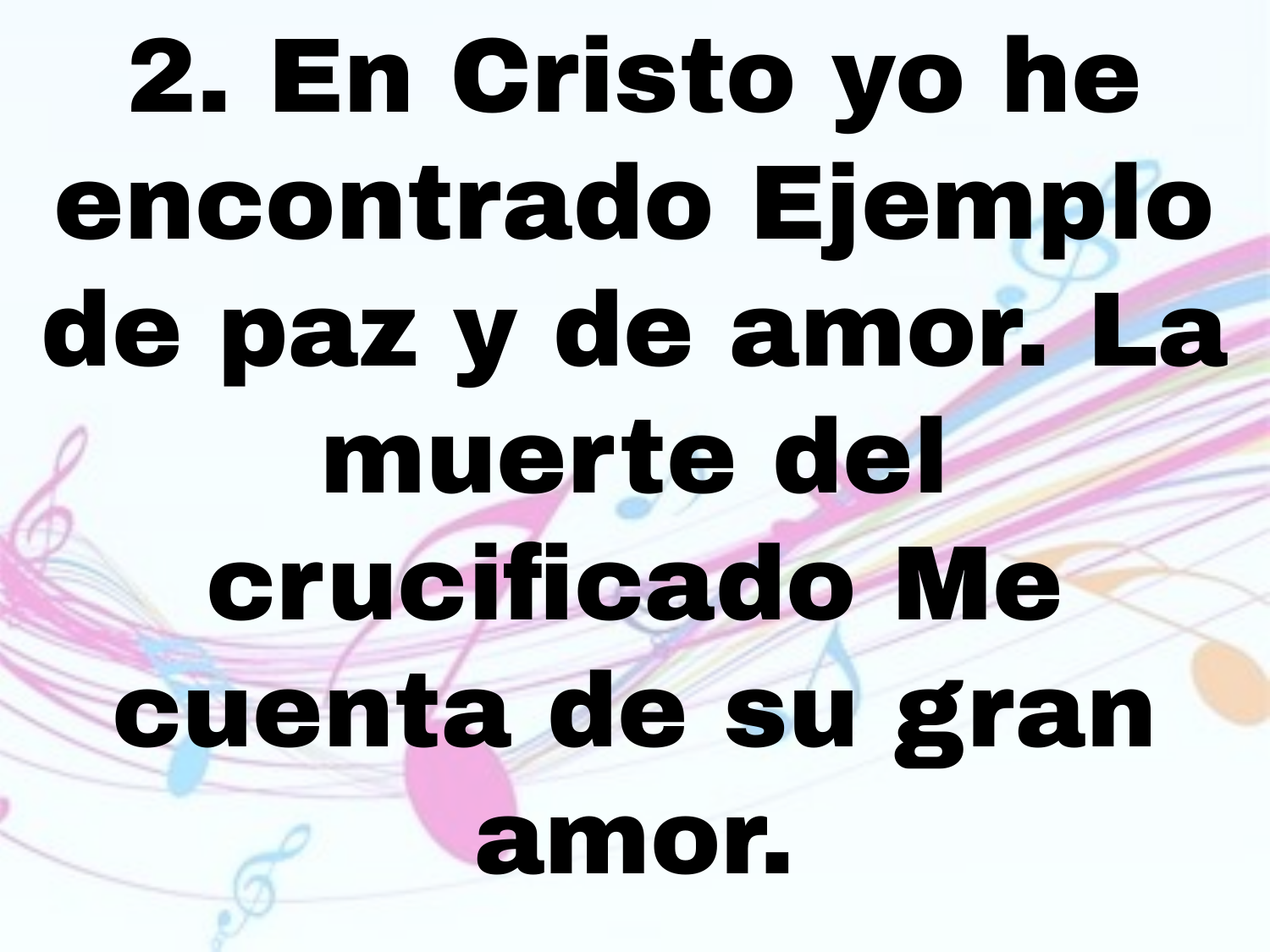

2. En Cristo yo he encontrado Ejemplo de paz y de amor. La muerte del crucificado Me cuenta de su gran amor.